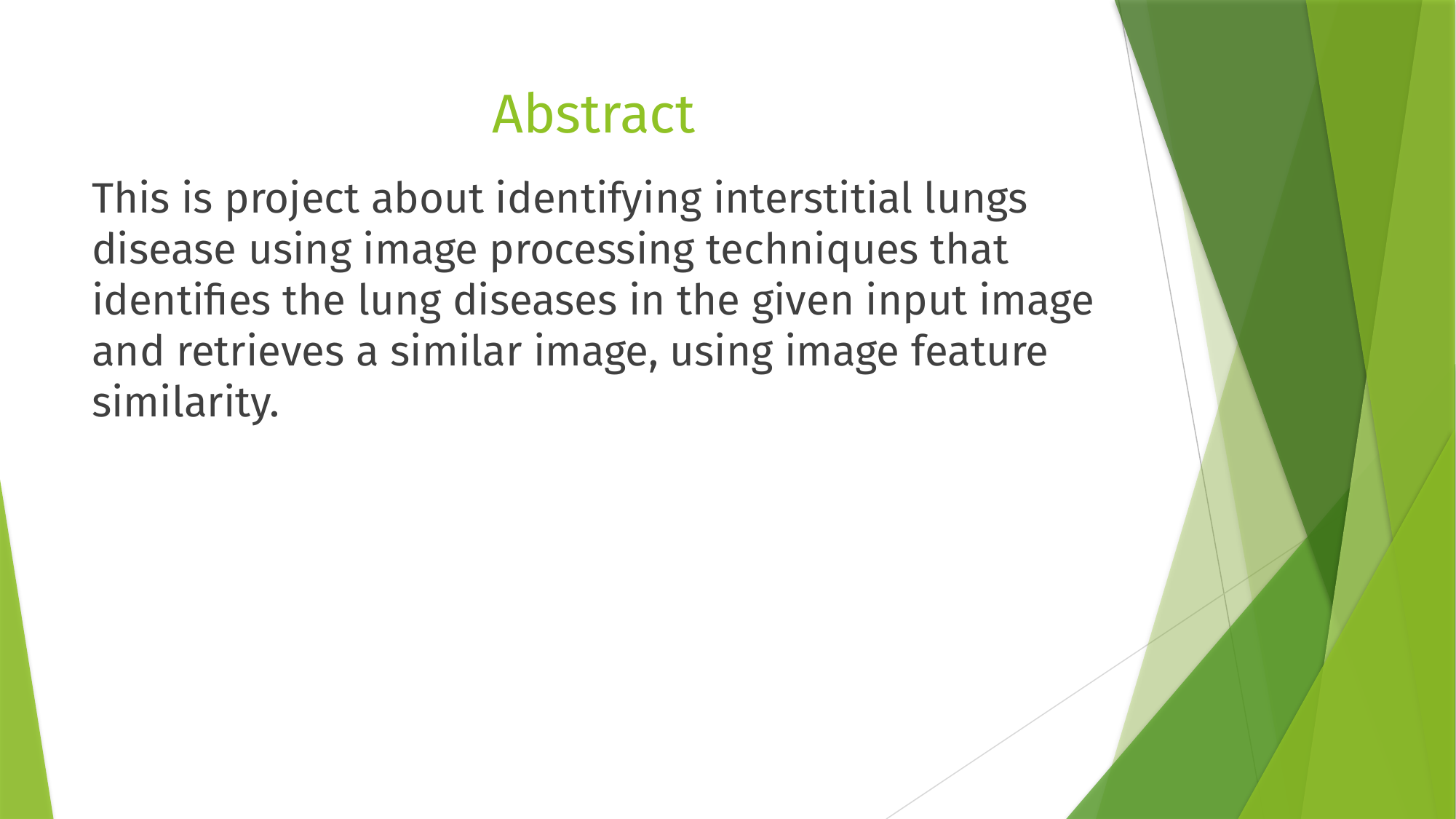

# Abstract
This is project about identifying interstitial lungs disease using image processing techniques that identifies the lung diseases in the given input image and retrieves a similar image, using image feature similarity.